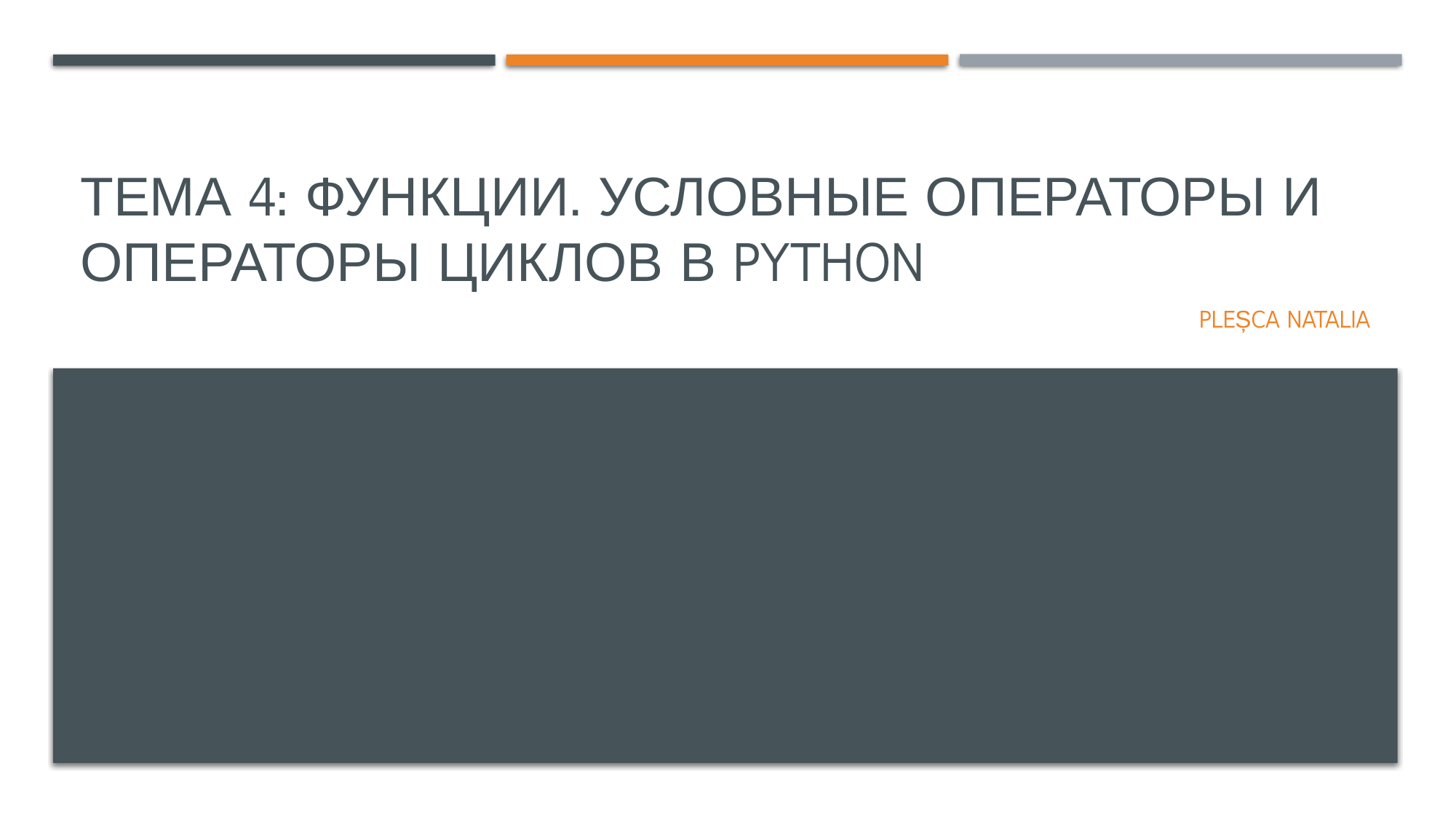

# Тема 4: Функции. условные операторы и операторы циклов в python
Pleșca Natalia